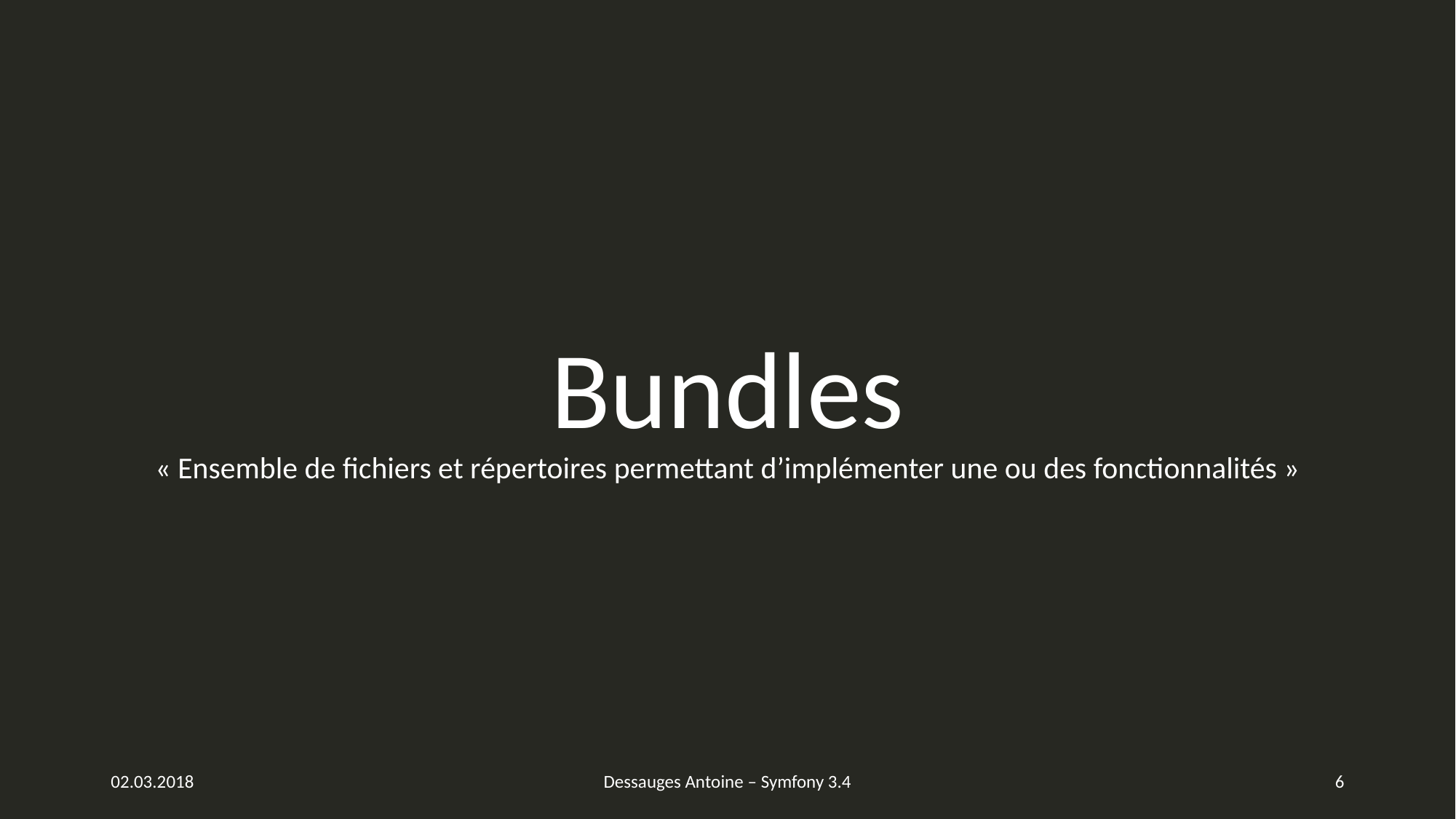

# Bundles « Ensemble de fichiers et répertoires permettant d’implémenter une ou des fonctionnalités »
02.03.2018
Dessauges Antoine – Symfony 3.4
6